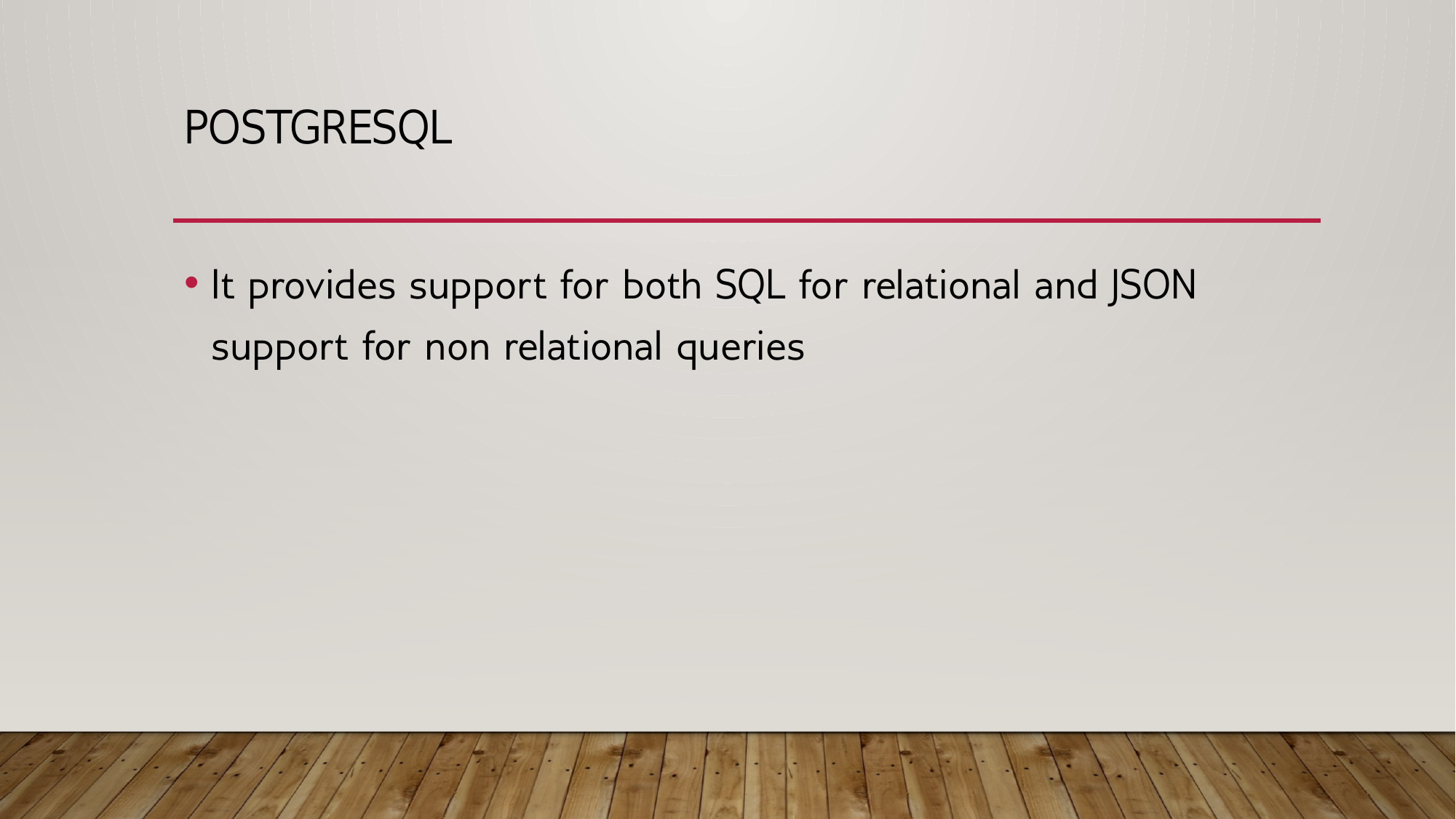

# Postgresql
It provides support for both SQL for relational and JSON support for non relational queries